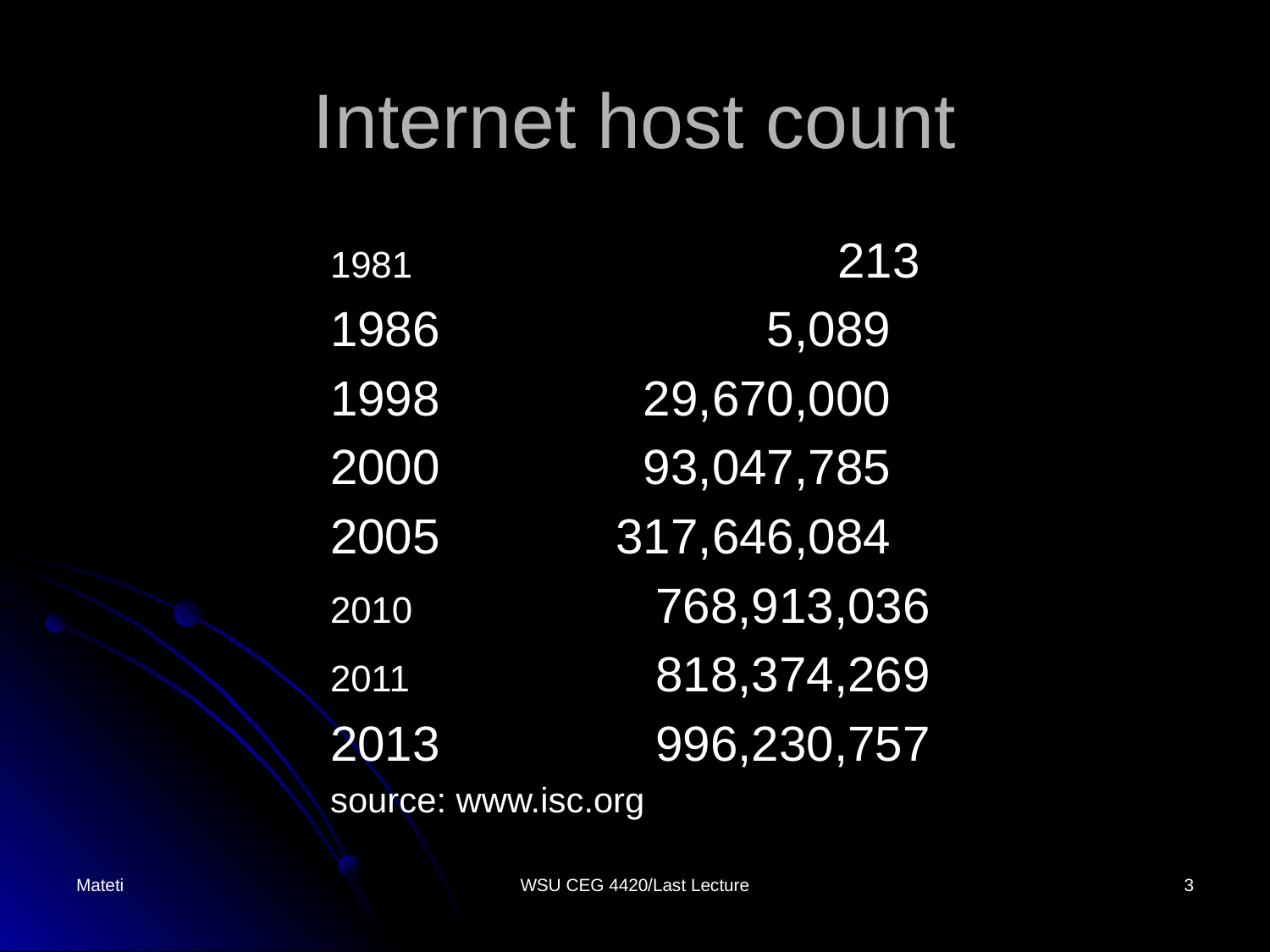

# Internet host count
 			    213
1986		           5,089
1998		  29,670,000
2000		  93,047,785
2005		317,646,084
 		768,913,036
 		818,374,269
2013		996,230,757
source: www.isc.org

Mateti
WSU CEG 4420/Last Lecture
3